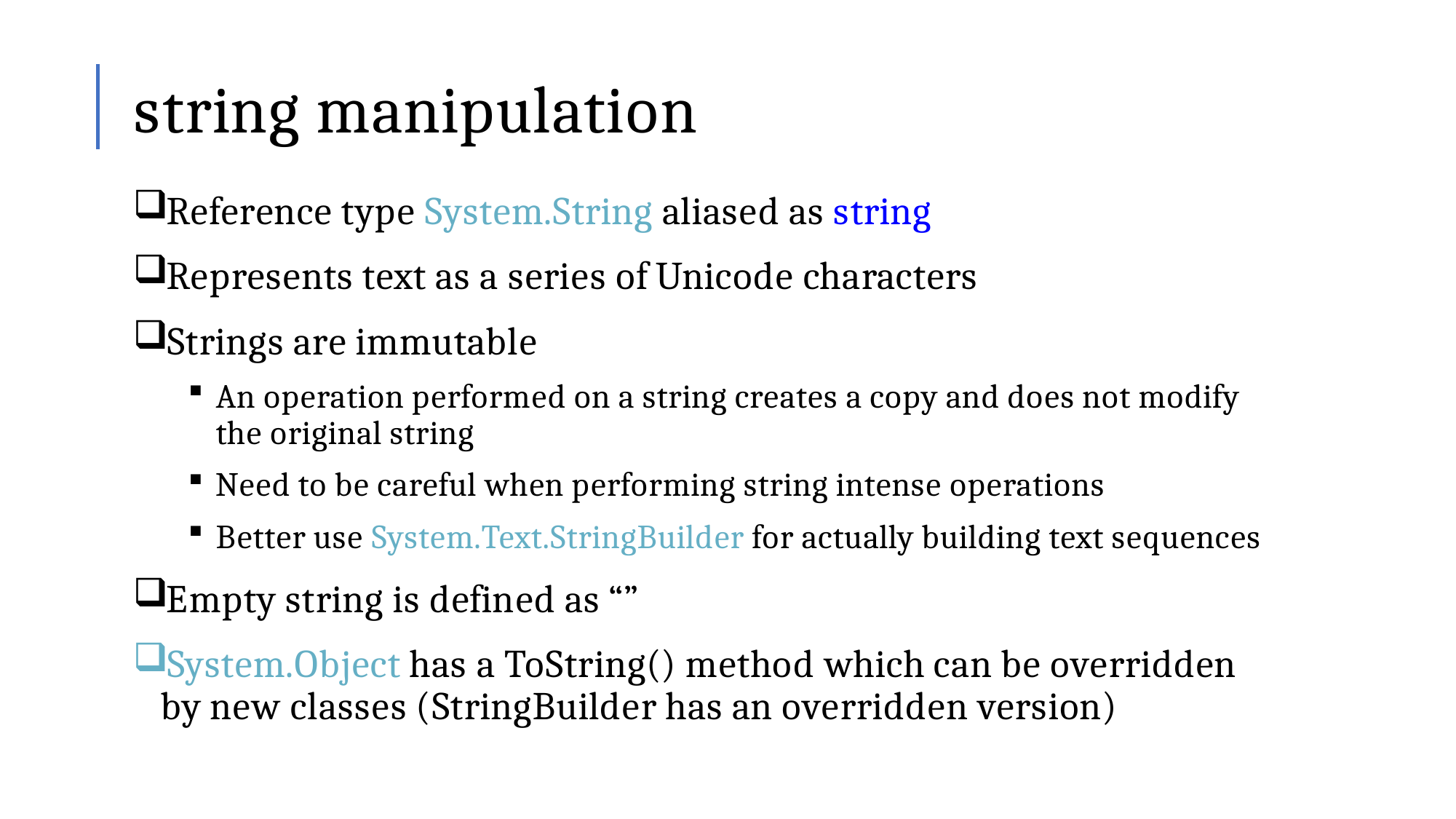

# string manipulation
Reference type System.String aliased as string
Represents text as a series of Unicode characters
Strings are immutable
An operation performed on a string creates a copy and does not modify the original string
Need to be careful when performing string intense operations
Better use System.Text.StringBuilder for actually building text sequences
Empty string is defined as “”
System.Object has a ToString() method which can be overridden by new classes (StringBuilder has an overridden version)